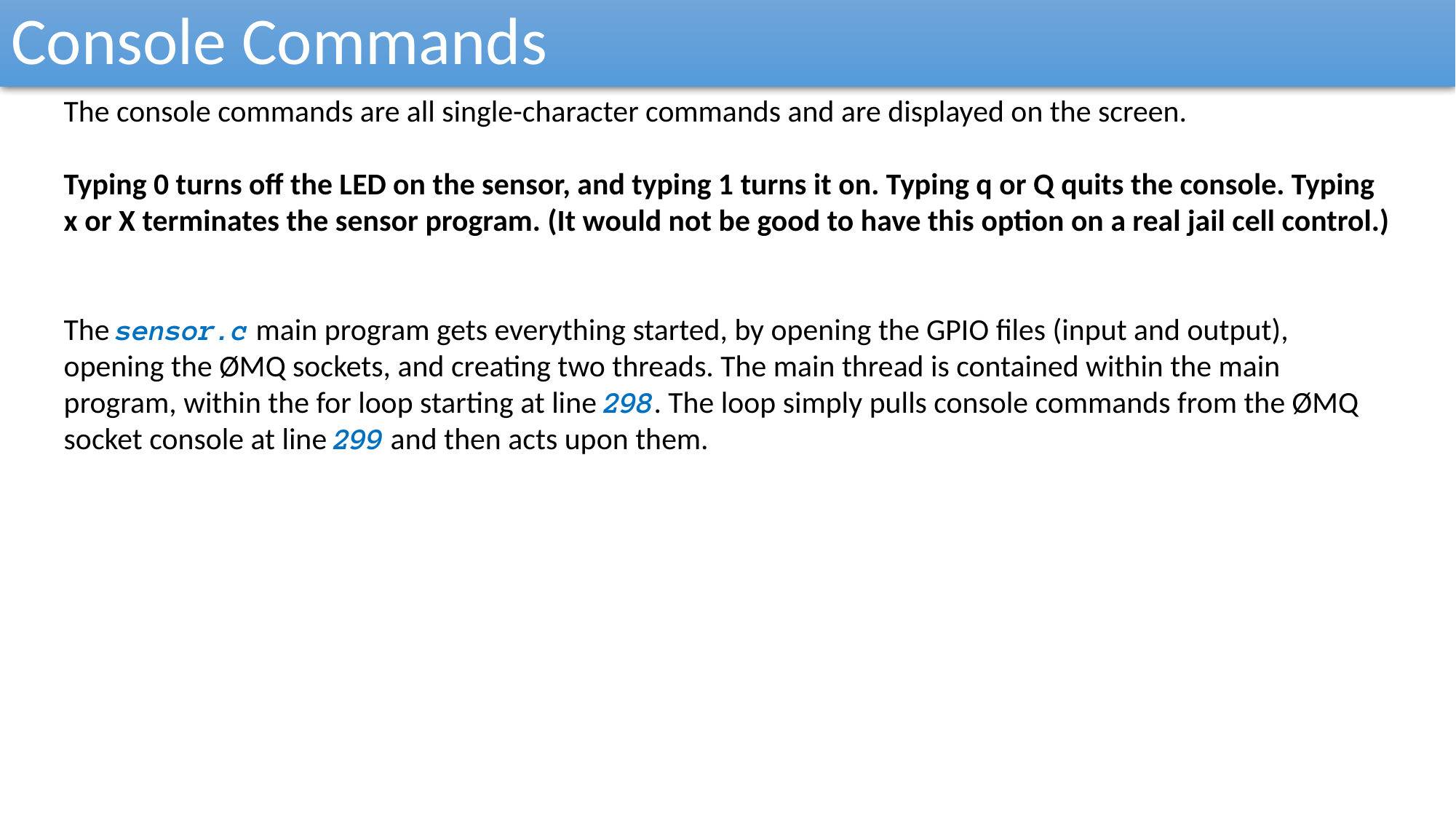

Console Commands
The console commands are all single-character commands and are displayed on the screen.

Typing 0 turns off the LED on the sensor, and typing 1 turns it on. Typing q or Q quits the console. Typing x or X terminates the sensor program. (It would not be good to have this option on a real jail cell control.)

The sensor.c main program gets everything started, by opening the GPIO files (input and output), opening the ØMQ sockets, and creating two threads. The main thread is contained within the main program, within the for loop starting at line 298. The loop simply pulls console commands from the ØMQ socket console at line 299 and then acts upon them.